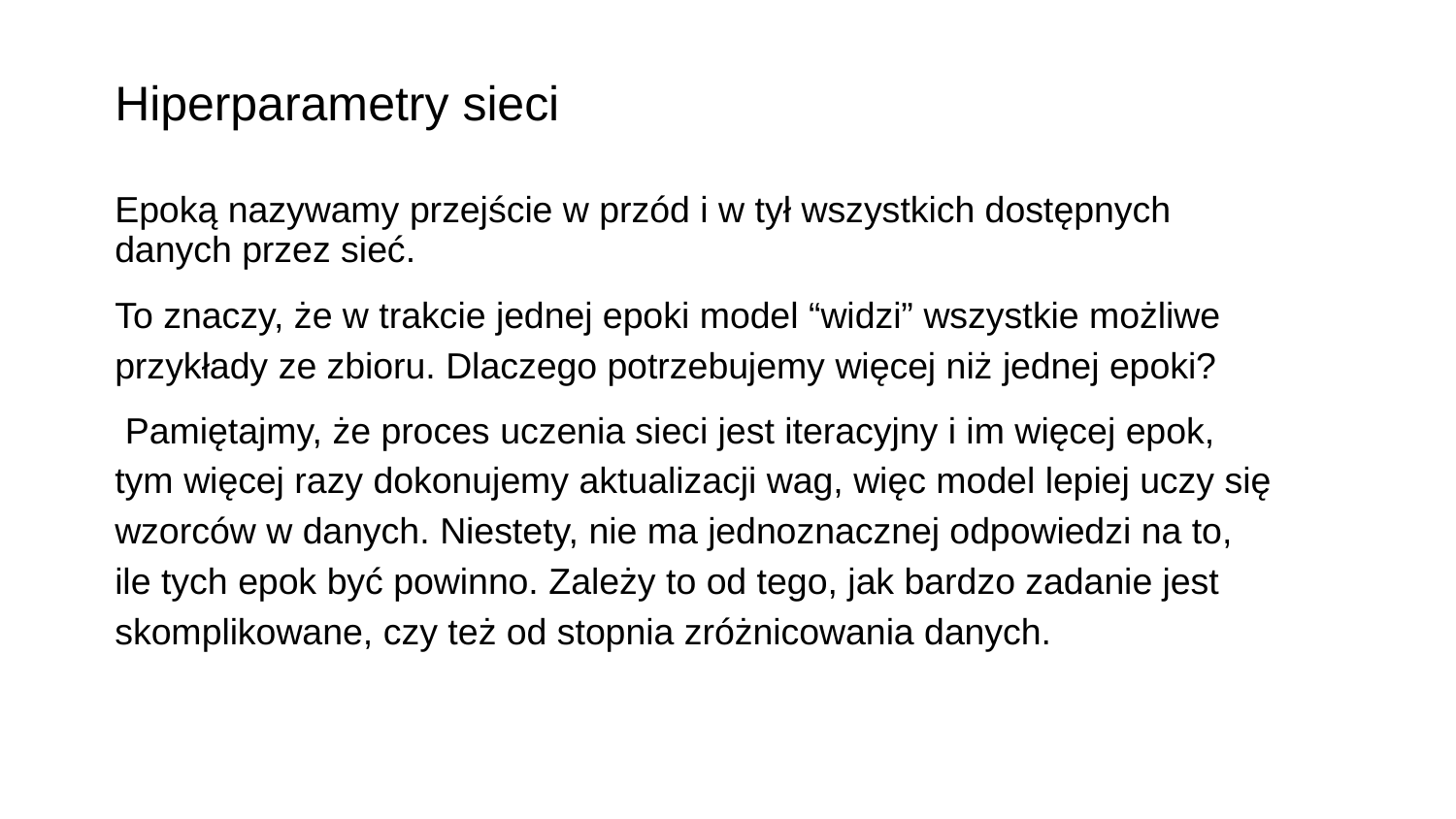

# Hiperparametry sieci
Epoką nazywamy przejście w przód i w tył wszystkich dostępnych danych przez sieć.
To znaczy, że w trakcie jednej epoki model “widzi” wszystkie możliwe przykłady ze zbioru. Dlaczego potrzebujemy więcej niż jednej epoki?
 Pamiętajmy, że proces uczenia sieci jest iteracyjny i im więcej epok, tym więcej razy dokonujemy aktualizacji wag, więc model lepiej uczy się wzorców w danych. Niestety, nie ma jednoznacznej odpowiedzi na to, ile tych epok być powinno. Zależy to od tego, jak bardzo zadanie jest skomplikowane, czy też od stopnia zróżnicowania danych.